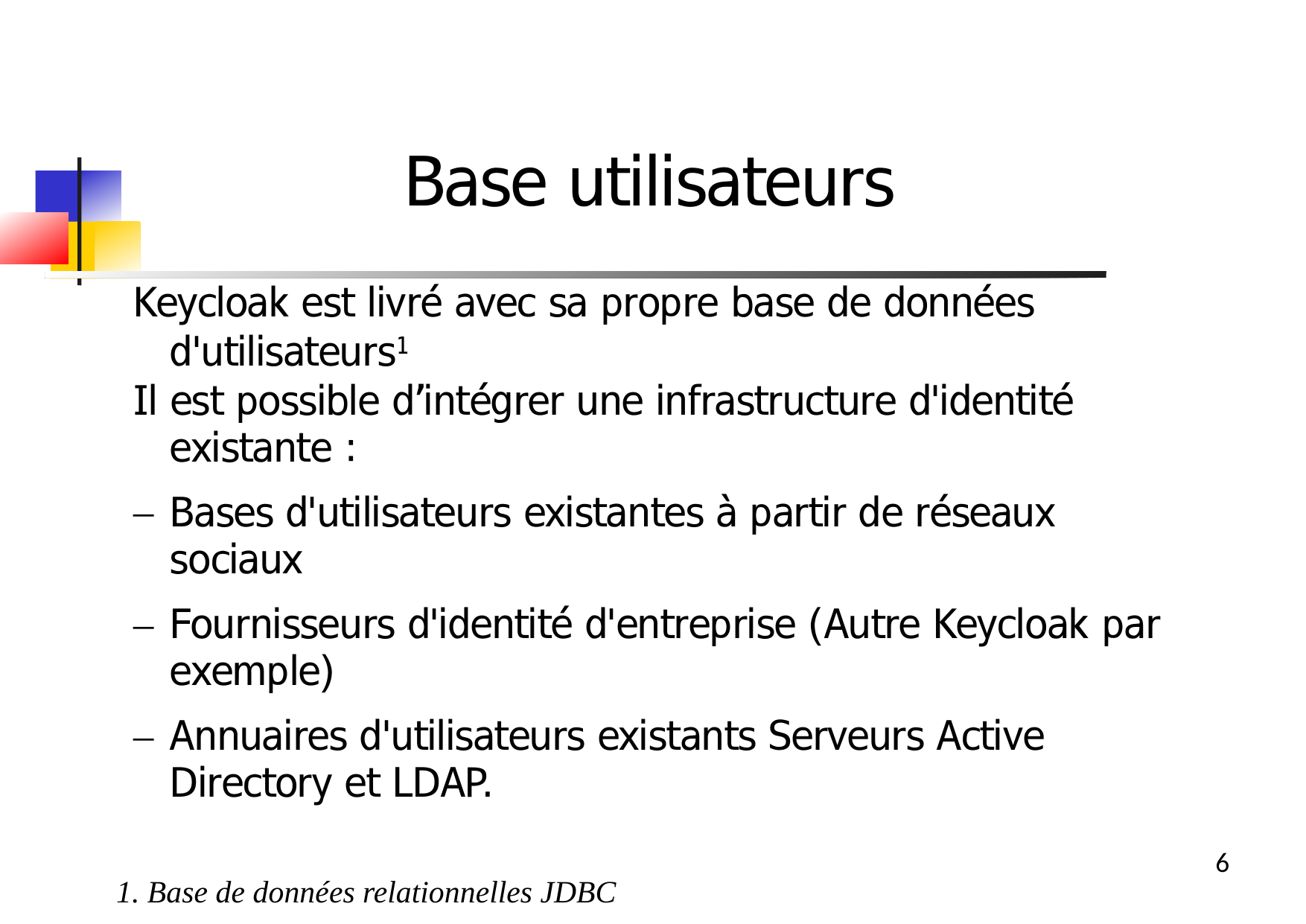

Base utilisateurs
Keycloak est livré avec sa propre base de données d'utilisateurs1
Il est possible d’intégrer une infrastructure d'identité existante :
Bases d'utilisateurs existantes à partir de réseaux sociaux
Fournisseurs d'identité d'entreprise (Autre Keycloak par exemple)
Annuaires d'utilisateurs existants Serveurs Active Directory et LDAP.
1. Base de données relationnelles JDBC